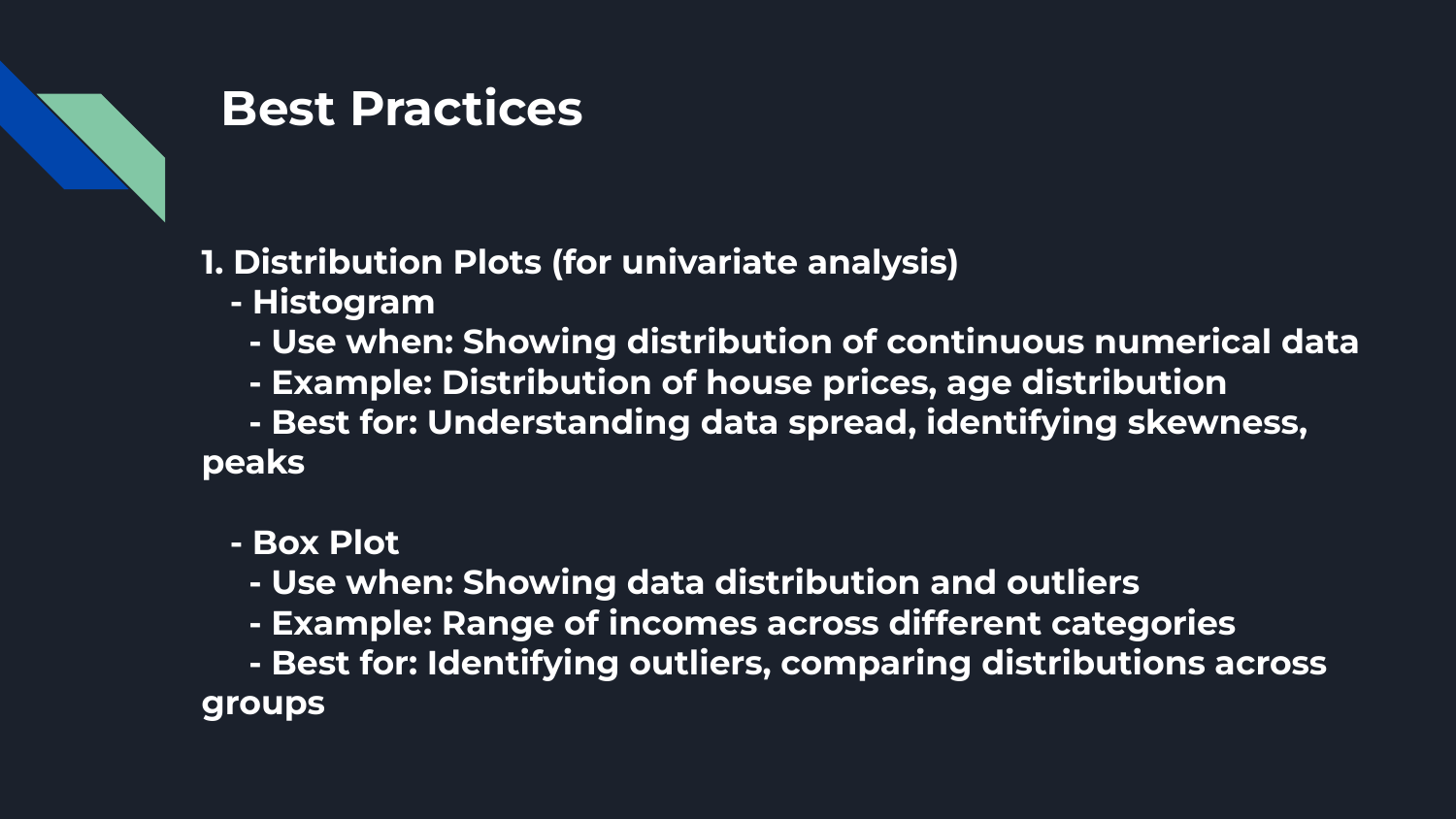

# Best Practices

1. Distribution Plots (for univariate analysis)
   - Histogram
     - Use when: Showing distribution of continuous numerical data
     - Example: Distribution of house prices, age distribution
     - Best for: Understanding data spread, identifying skewness, peaks

   - Box Plot
     - Use when: Showing data distribution and outliers
     - Example: Range of incomes across different categories
     - Best for: Identifying outliers, comparing distributions across groups